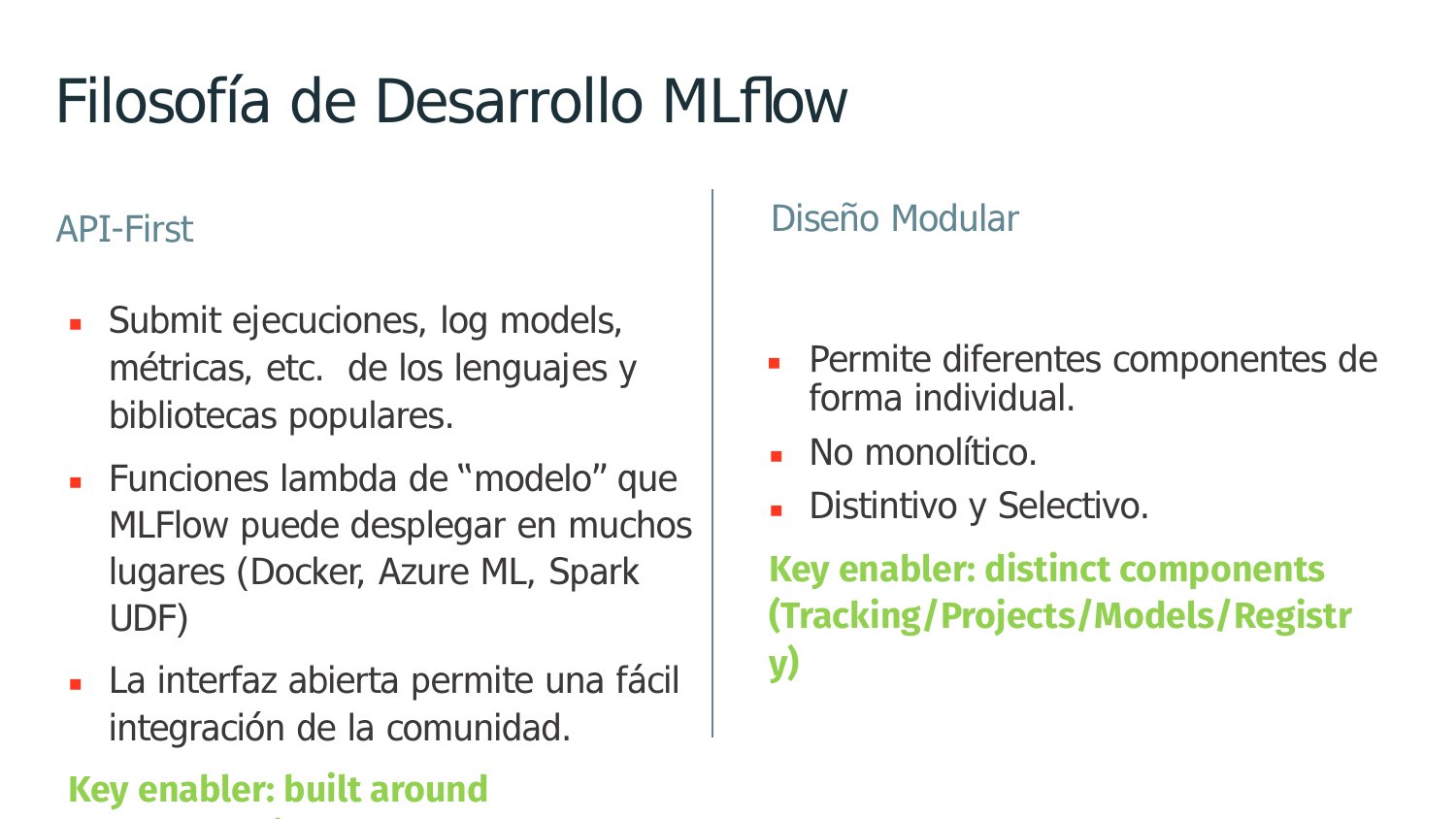

# Filosofía de Desarrollo MLflow

Diseño Modular

Permite diferentes componentes de forma individual.
No monolítico.
Distintivo y Selectivo.
Key enabler: distinct components  (Tracking/Projects/Models/Registry)
API-First

Submit ejecuciones, log models, métricas, etc.  de los lenguajes y bibliotecas populares.
Funciones lambda de “modelo” que MLFlow puede desplegar en muchos lugares (Docker, Azure ML, Spark UDF)
La interfaz abierta permite una fácil integración de la comunidad.
Key enabler: built around  Programmatic APIs, REST APIs & CLI